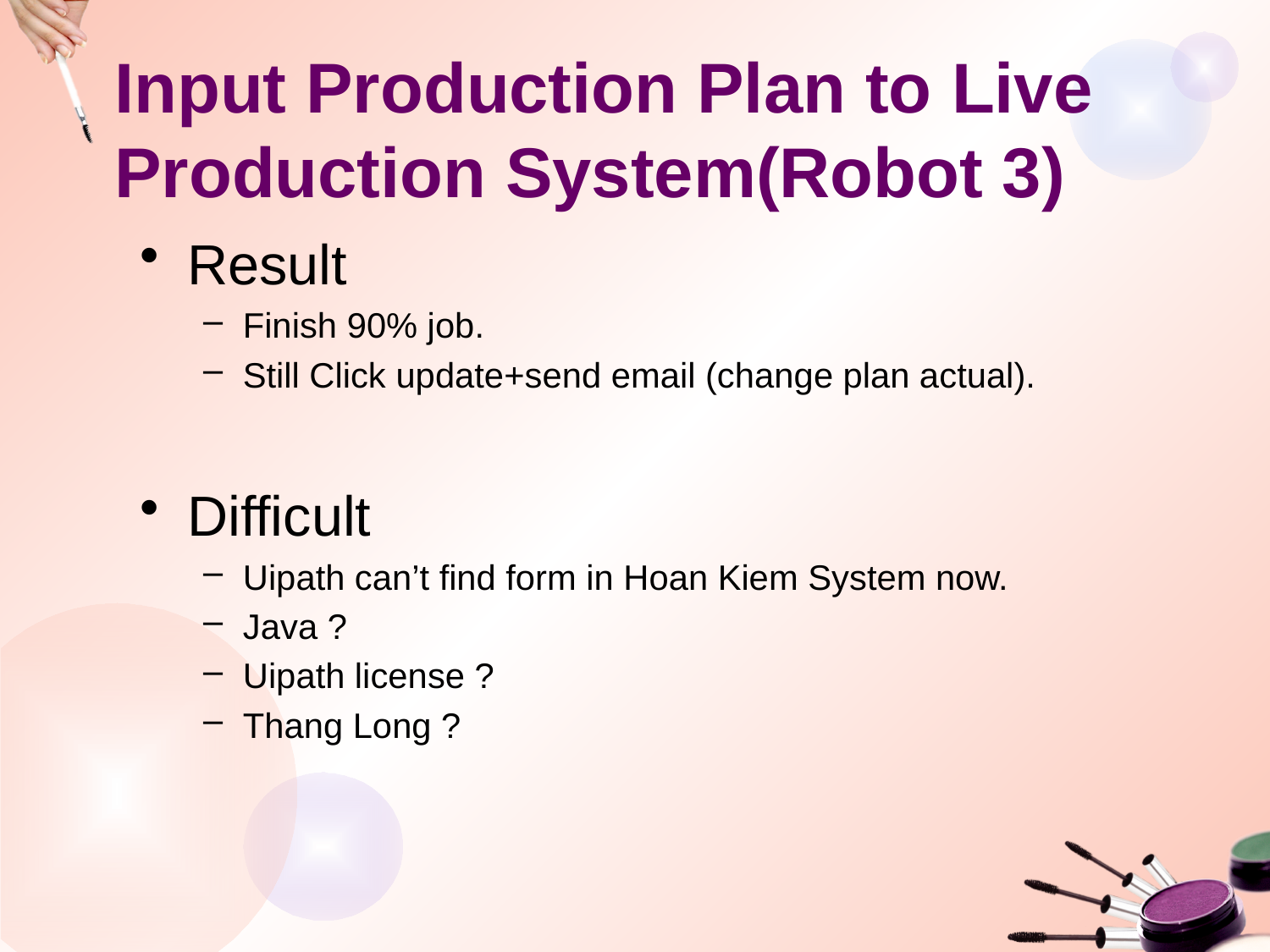

# Input Production Plan to Live Production System(Robot 3)
Result
Finish 90% job.
Still Click update+send email (change plan actual).

Difficult
Uipath can’t find form in Hoan Kiem System now.
Java ?
Uipath license ?
Thang Long ?